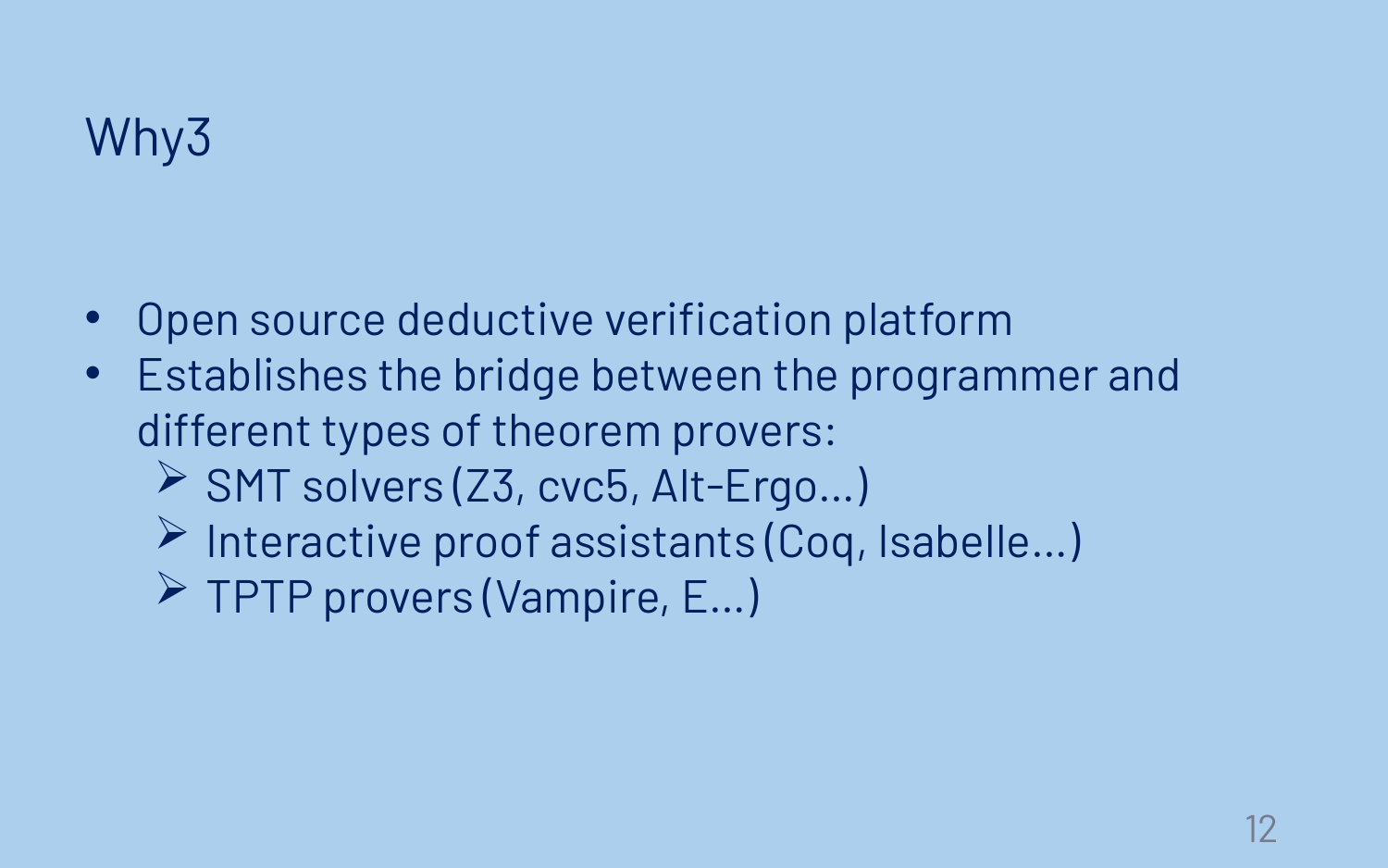

Why3
Open source deductive verification platform
Establishes the bridge between the programmer and different types of theorem provers:
SMT solvers (Z3, cvc5, Alt-Ergo…)
Interactive proof assistants (Coq, Isabelle…)
TPTP provers (Vampire, E…)

12